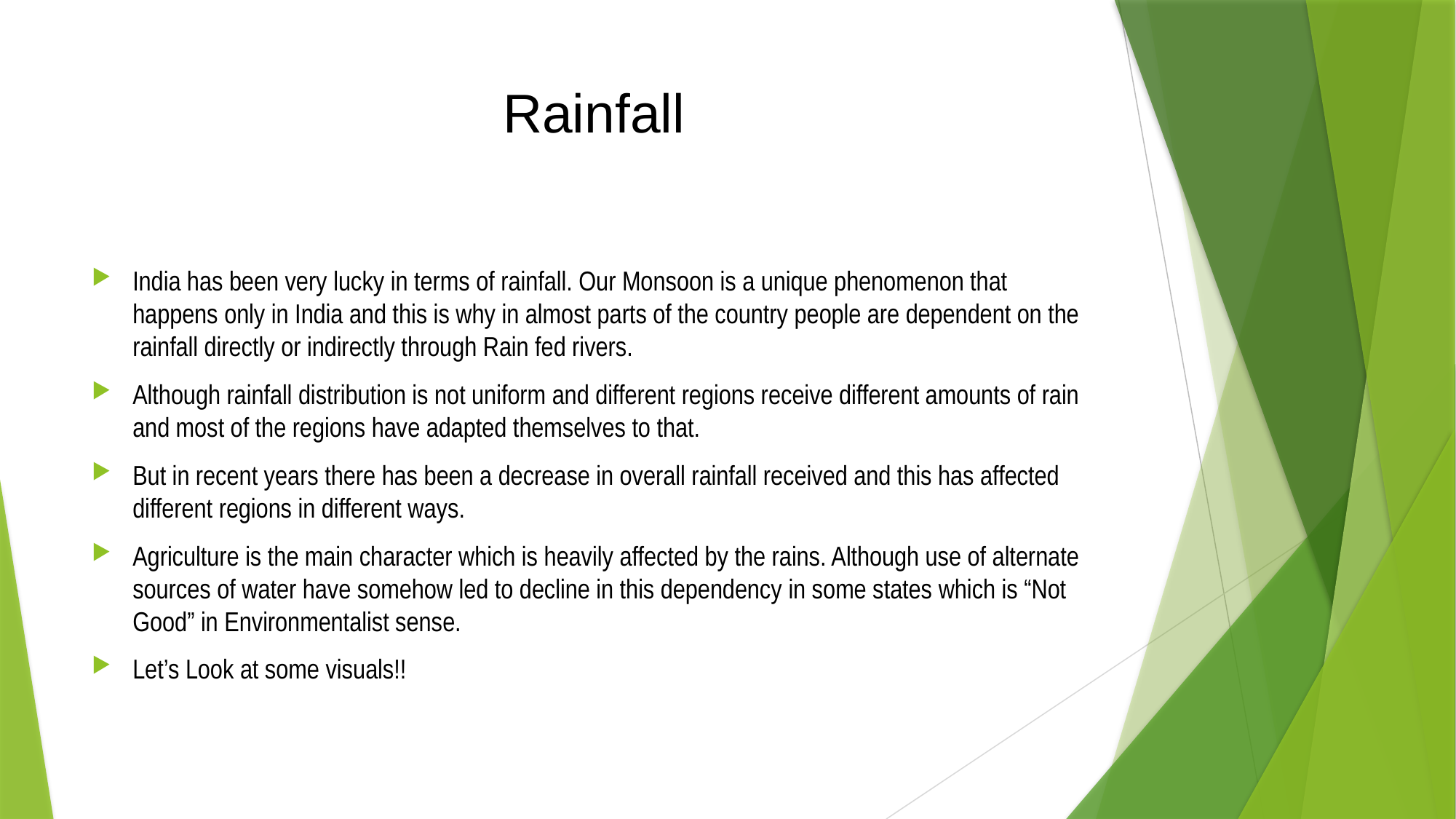

# Rainfall
India has been very lucky in terms of rainfall. Our Monsoon is a unique phenomenon that happens only in India and this is why in almost parts of the country people are dependent on the rainfall directly or indirectly through Rain fed rivers.
Although rainfall distribution is not uniform and different regions receive different amounts of rain and most of the regions have adapted themselves to that.
But in recent years there has been a decrease in overall rainfall received and this has affected different regions in different ways.
Agriculture is the main character which is heavily affected by the rains. Although use of alternate sources of water have somehow led to decline in this dependency in some states which is “Not Good” in Environmentalist sense.
Let’s Look at some visuals!!